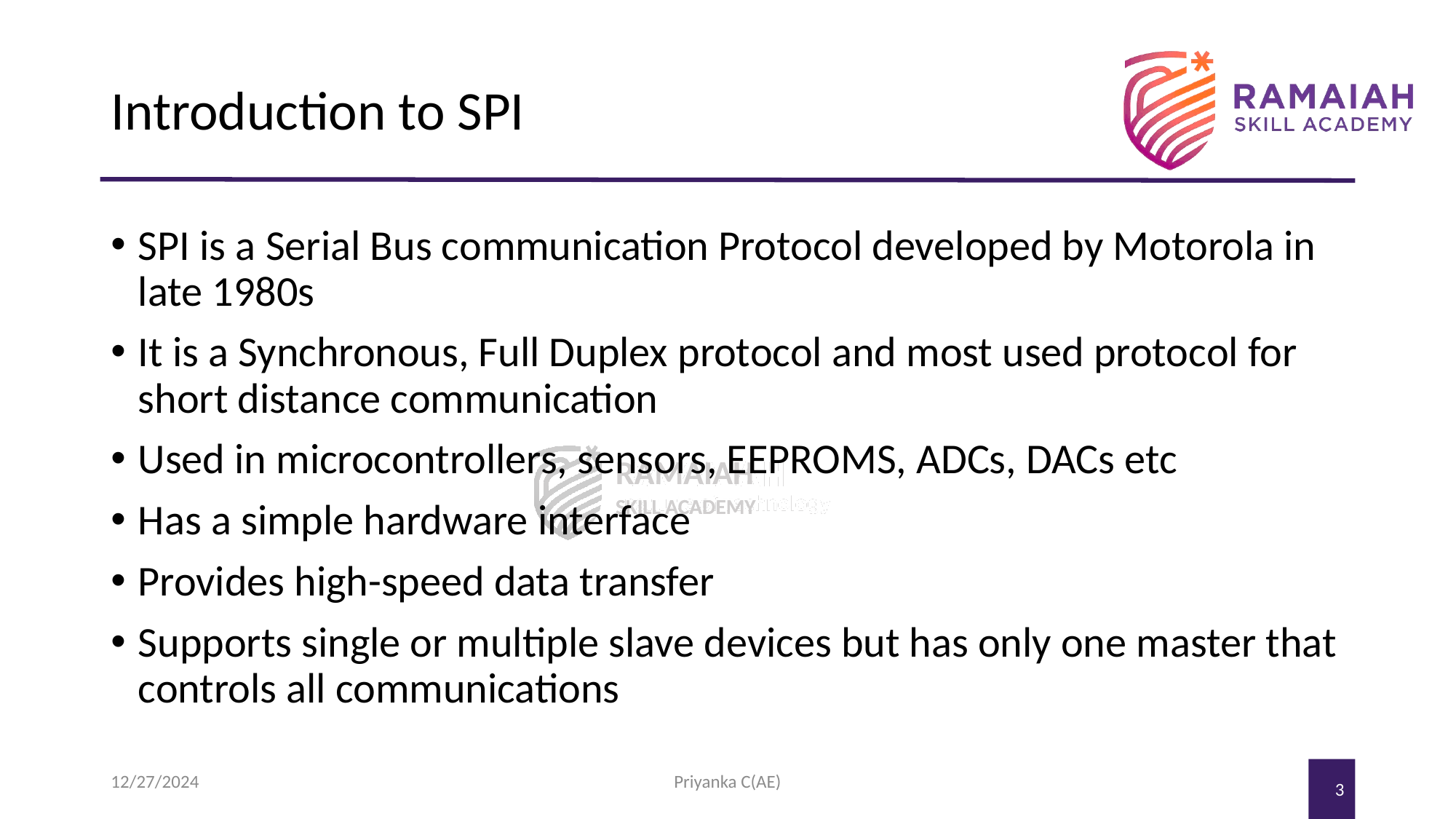

# Introduction to SPI
SPI is a Serial Bus communication Protocol developed by Motorola in late 1980s
It is a Synchronous, Full Duplex protocol and most used protocol for short distance communication
Used in microcontrollers, sensors, EEPROMS, ADCs, DACs etc
Has a simple hardware interface
Provides high-speed data transfer
Supports single or multiple slave devices but has only one master that controls all communications

12/27/2024
Priyanka C(AE)